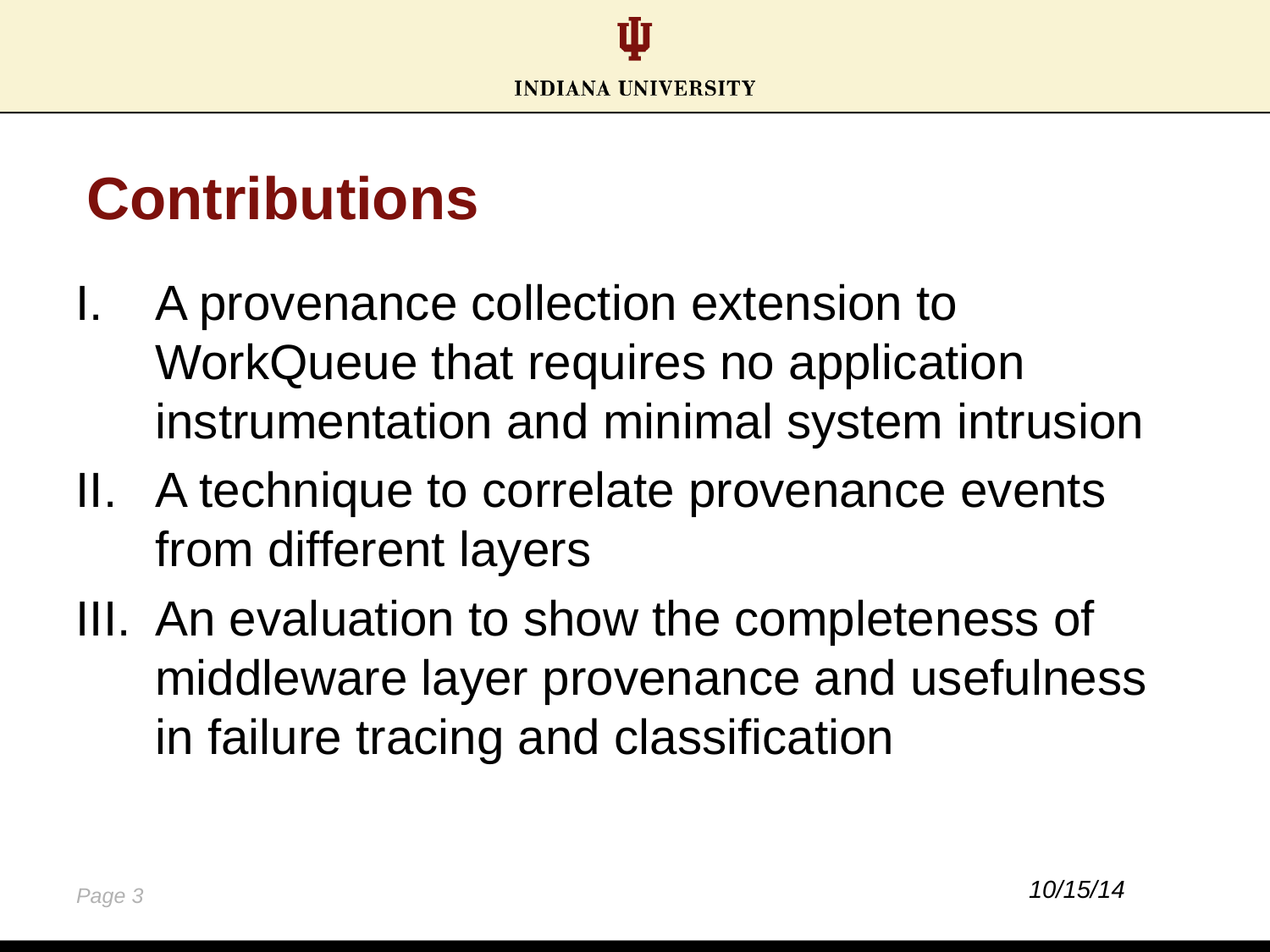

# Contributions
A provenance collection extension to WorkQueue that requires no application instrumentation and minimal system intrusion
A technique to correlate provenance events from different layers
An evaluation to show the completeness of middleware layer provenance and usefulness in failure tracing and classification
10/15/14
Page 3